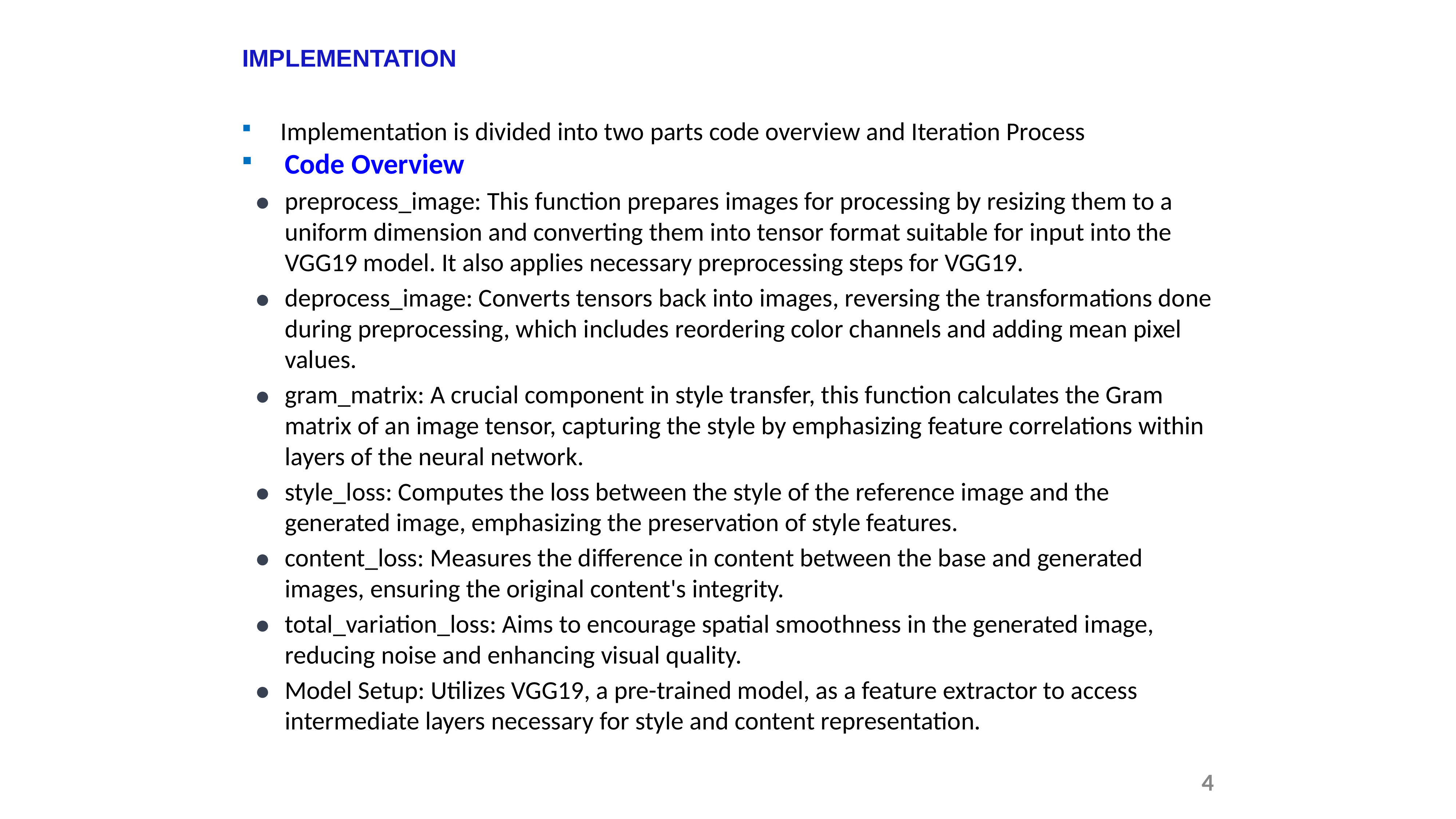

# IMPLEMENTATION
Implementation is divided into two parts code overview and Iteration Process
Code Overview
preprocess_image: This function prepares images for processing by resizing them to a uniform dimension and converting them into tensor format suitable for input into the VGG19 model. It also applies necessary preprocessing steps for VGG19.
deprocess_image: Converts tensors back into images, reversing the transformations done during preprocessing, which includes reordering color channels and adding mean pixel values.
gram_matrix: A crucial component in style transfer, this function calculates the Gram matrix of an image tensor, capturing the style by emphasizing feature correlations within layers of the neural network.
style_loss: Computes the loss between the style of the reference image and the generated image, emphasizing the preservation of style features.
content_loss: Measures the difference in content between the base and generated images, ensuring the original content's integrity.
total_variation_loss: Aims to encourage spatial smoothness in the generated image, reducing noise and enhancing visual quality.
Model Setup: Utilizes VGG19, a pre-trained model, as a feature extractor to access intermediate layers necessary for style and content representation.
4